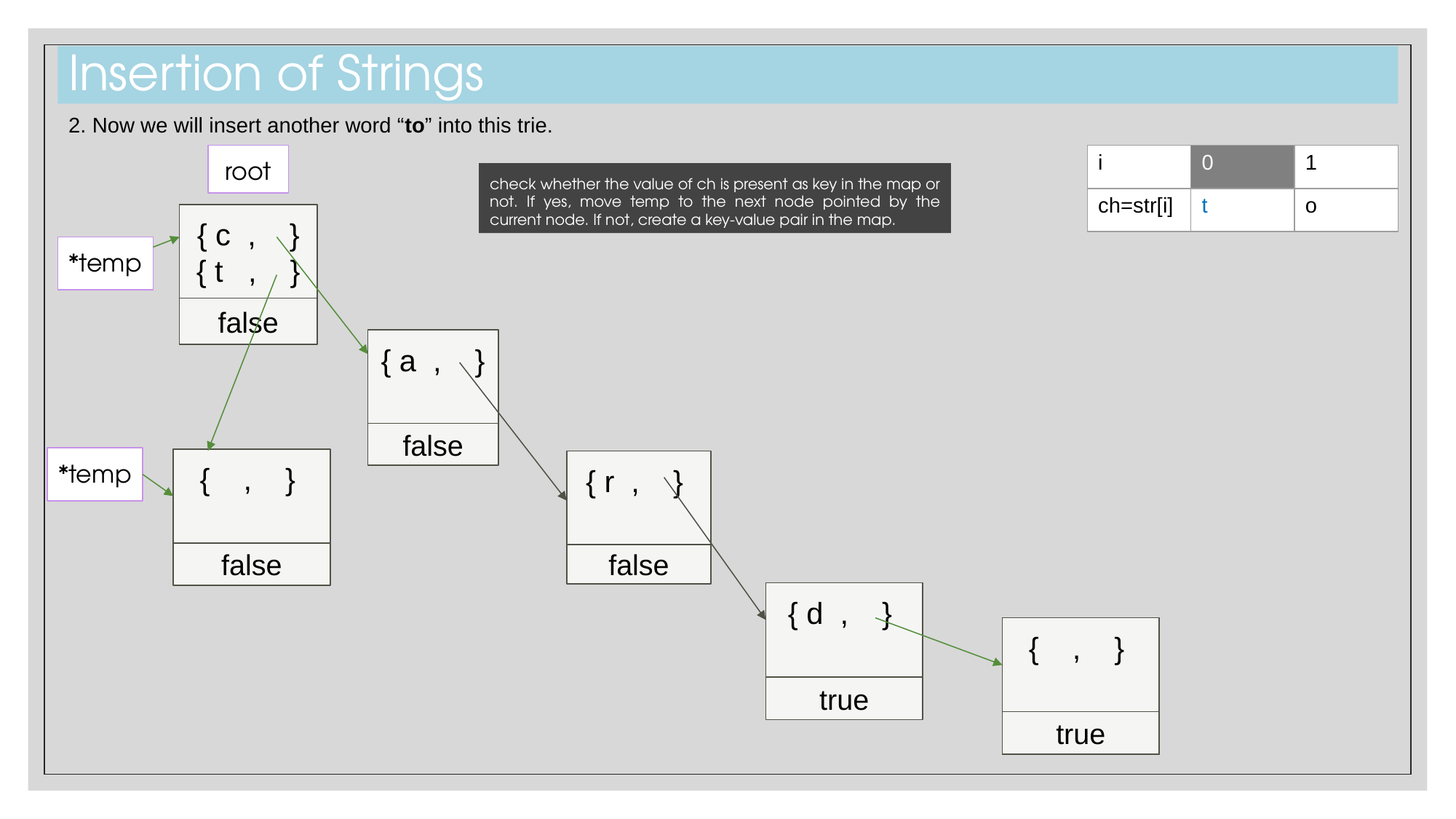

# Insertion of Strings
2. Now we will insert another word “to” into this trie.
root

| i | 0 | 1 |
| --- | --- | --- |
| ch=str[i] | t | o |
check whether the value of ch is present as key in the map or not. If yes, move temp to the next node pointed by the current node. If not, create a key-value pair in the map.

{ c  ,    }
{ t   ,    }

{ c  ,    }

*temp

false
{ a  ,    }
false
*temp

{    ,    }
{ r  ,    }
false
false
{ d  ,    }
{   ,    }
{    ,    }
true
true
false